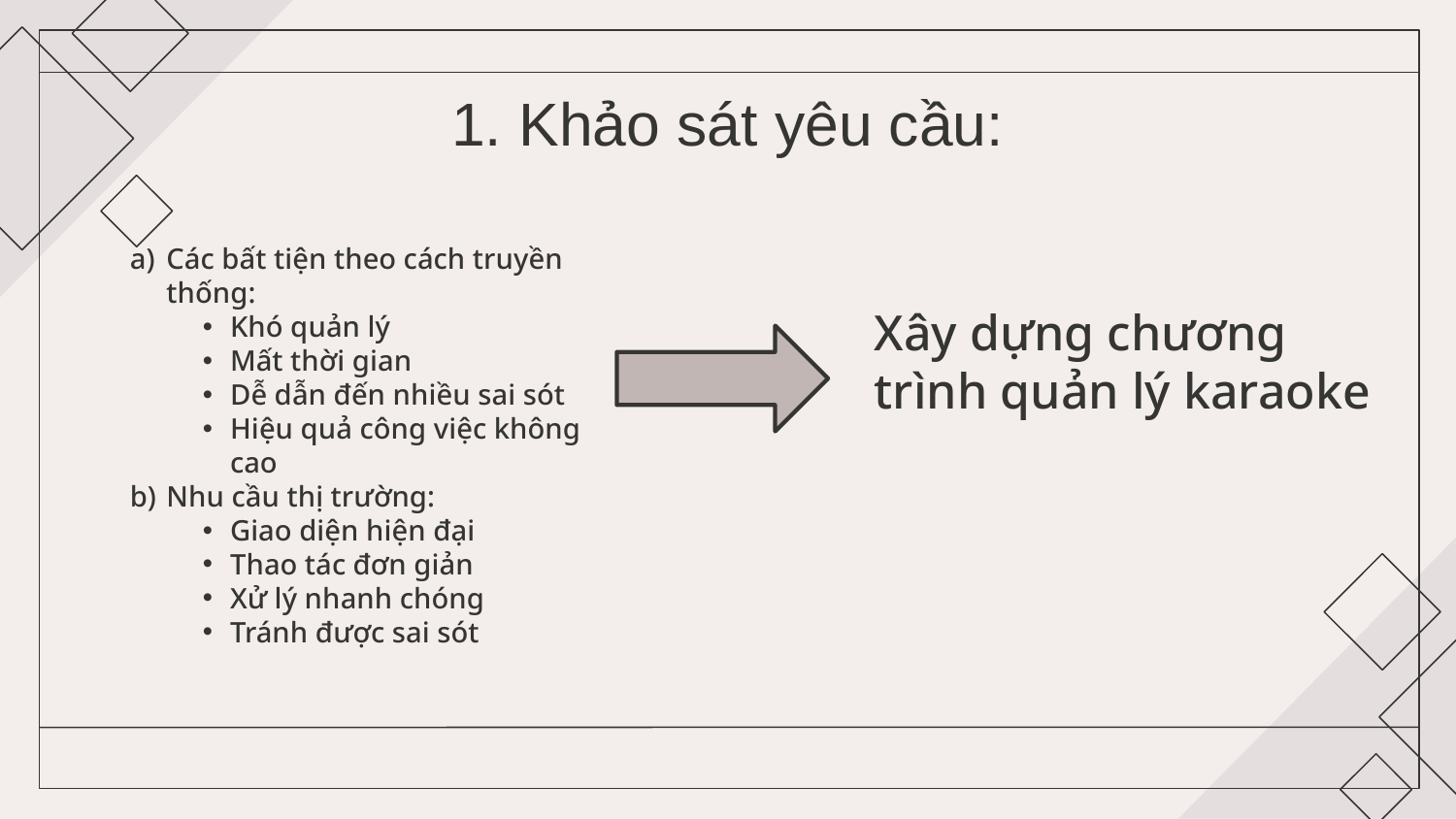

# 1. Khảo sát yêu cầu:
Các bất tiện theo cách truyền thống:
Khó quản lý
Mất thời gian
Dễ dẫn đến nhiều sai sót
Hiệu quả công việc không cao
Nhu cầu thị trường:
Giao diện hiện đại
Thao tác đơn giản
Xử lý nhanh chóng
Tránh được sai sót
Xây dựng chương trình quản lý karaoke